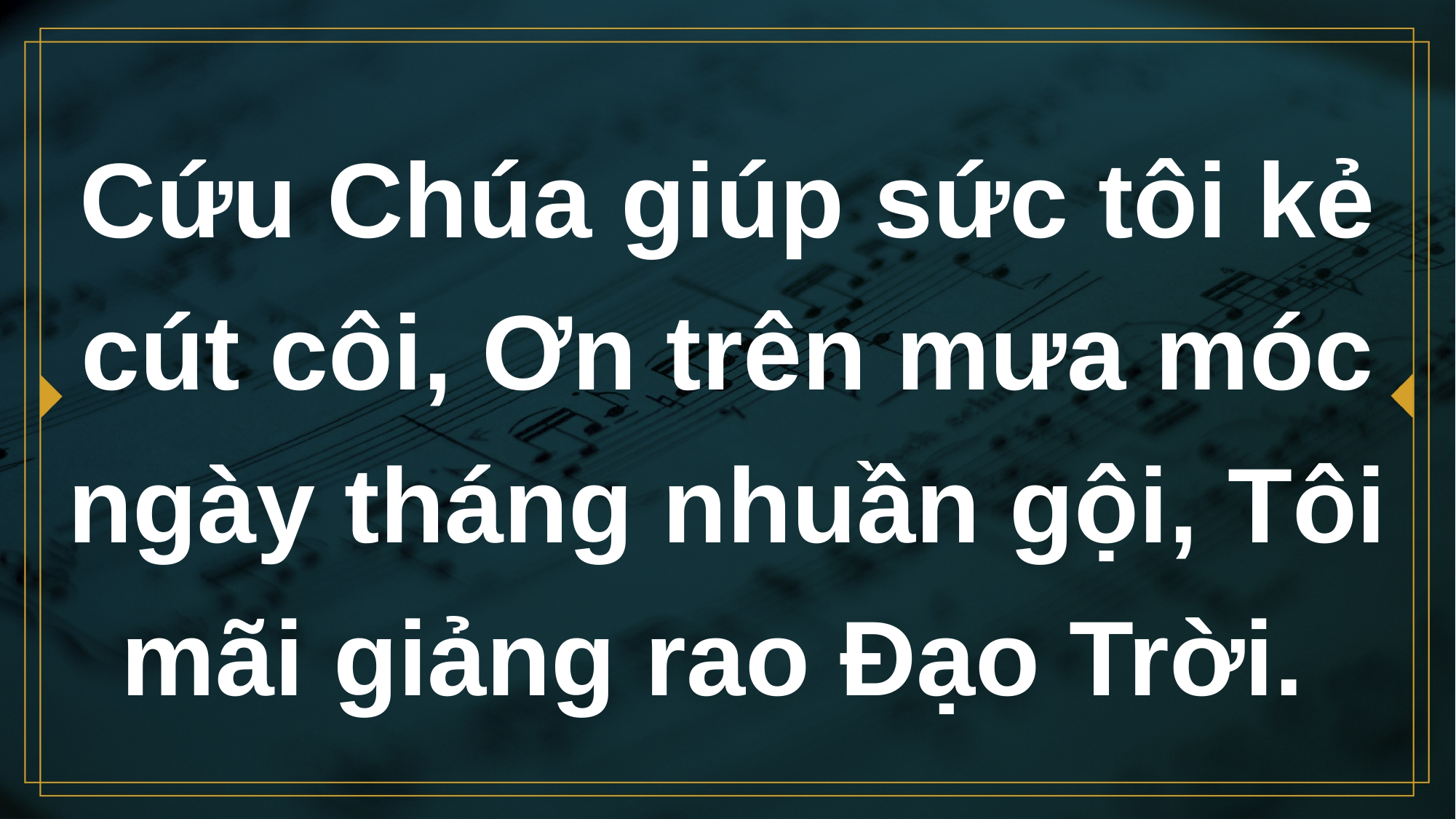

# Cứu Chúa giúp sức tôi kẻ cút côi, Ơn trên mưa móc ngày tháng nhuần gội, Tôi mãi giảng rao Đạo Trời.